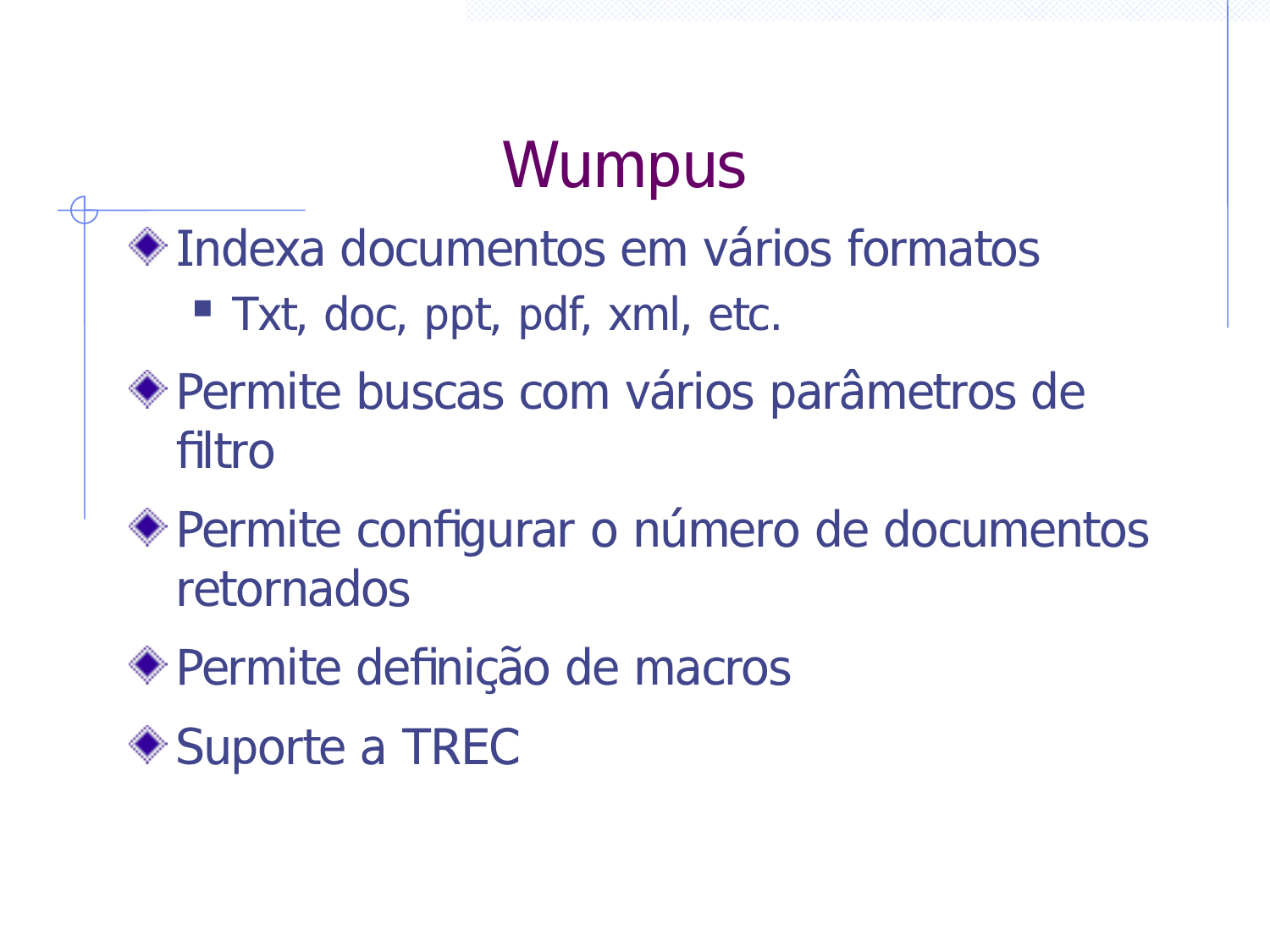

Wumpus
Indexa documentos em vários formatos
Txt, doc, ppt, pdf, xml, etc.
Permite buscas com vários parâmetros de filtro
Permite configurar o número de documentos retornados
Permite definição de macros
Suporte a TREC